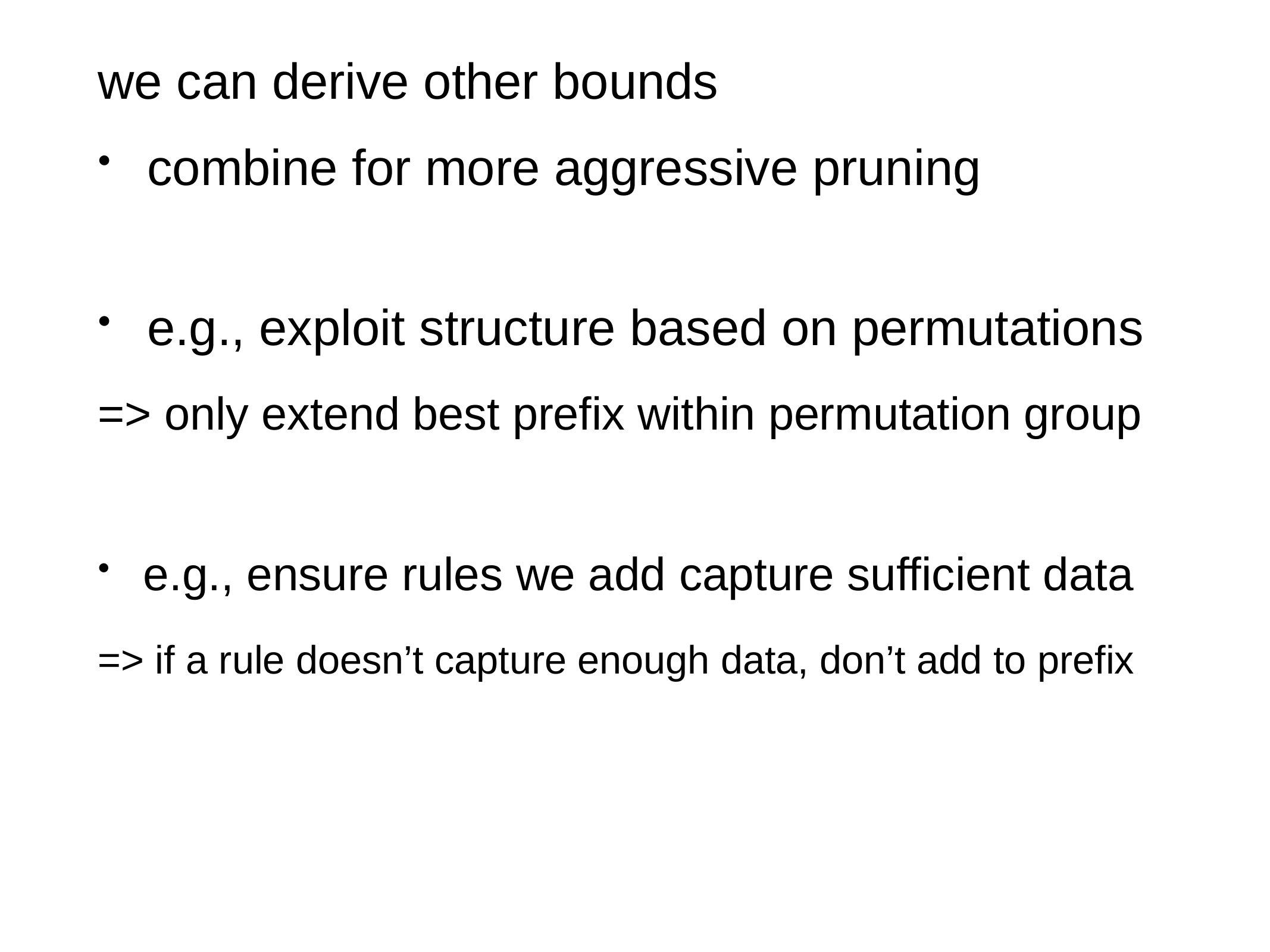

# we can derive other bounds
combine for more aggressive pruning
e.g., exploit structure based on permutations
=> only extend best prefix within permutation group
e.g., ensure rules we add capture sufficient data
=> if a rule doesn’t capture enough data, don’t add to prefix